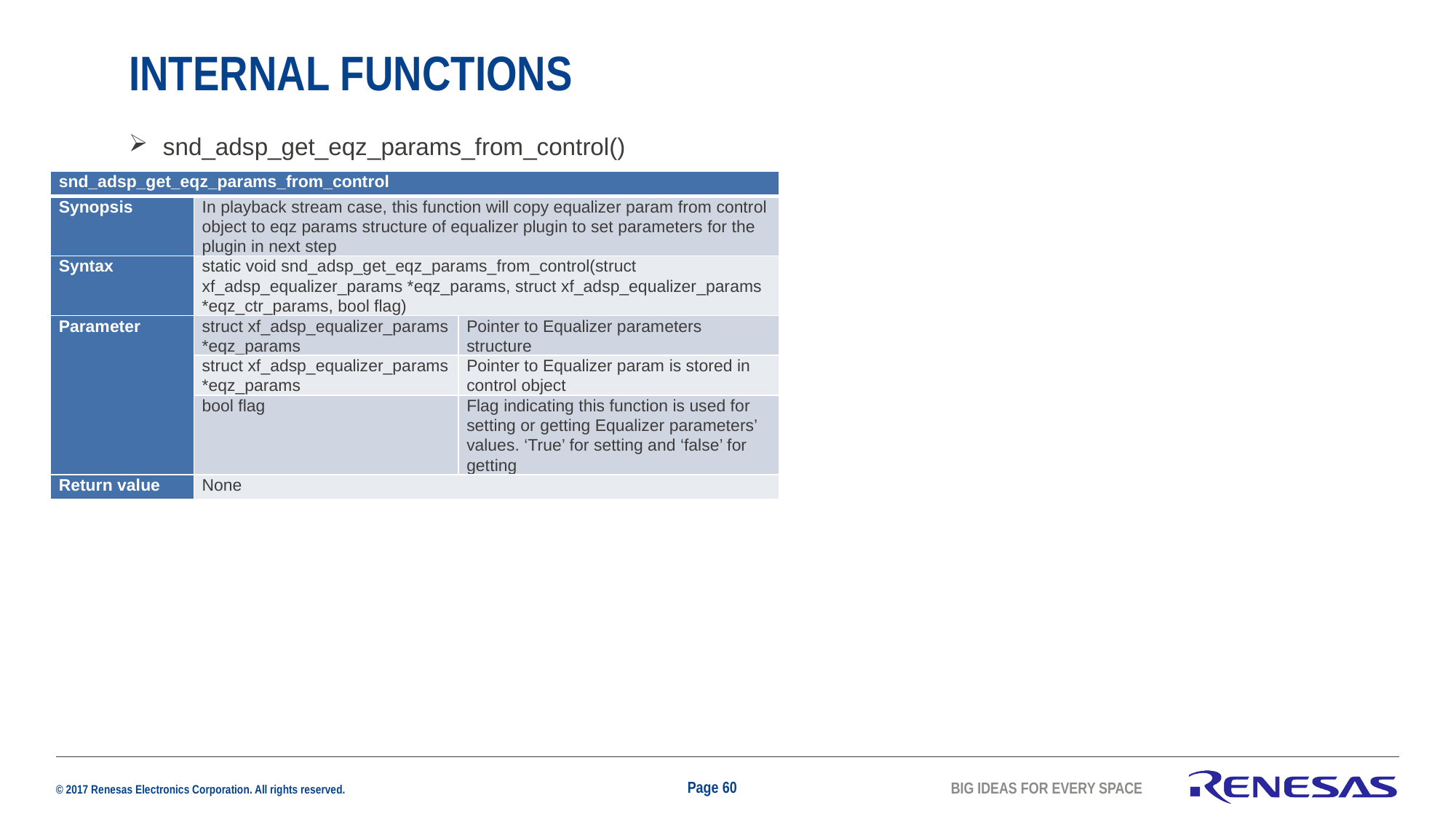

# INTERNAL FUNCTIONS
snd_adsp_get_eqz_params_from_control()
| snd\_adsp\_get\_eqz\_params\_from\_control |  |  |
| --- | --- | --- |
| Synopsis | In playback stream case, this function will copy equalizer param from control object to eqz params structure of equalizer plugin to set parameters for the plugin in next step |  |
| Syntax | static void snd\_adsp\_get\_eqz\_params\_from\_control(struct xf\_adsp\_equalizer\_params \*eqz\_params, struct xf\_adsp\_equalizer\_params \*eqz\_ctr\_params, bool flag) |  |
| Parameter | struct xf\_adsp\_equalizer\_params \*eqz\_params | Pointer to Equalizer parameters structure |
|  | struct xf\_adsp\_equalizer\_params \*eqz\_params | Pointer to Equalizer param is stored in control object |
|  | bool flag | Flag indicating this function is used for setting or getting Equalizer parameters’ values. ‘True’ for setting and ‘false’ for getting |
| Return value | None |  |
Page 60